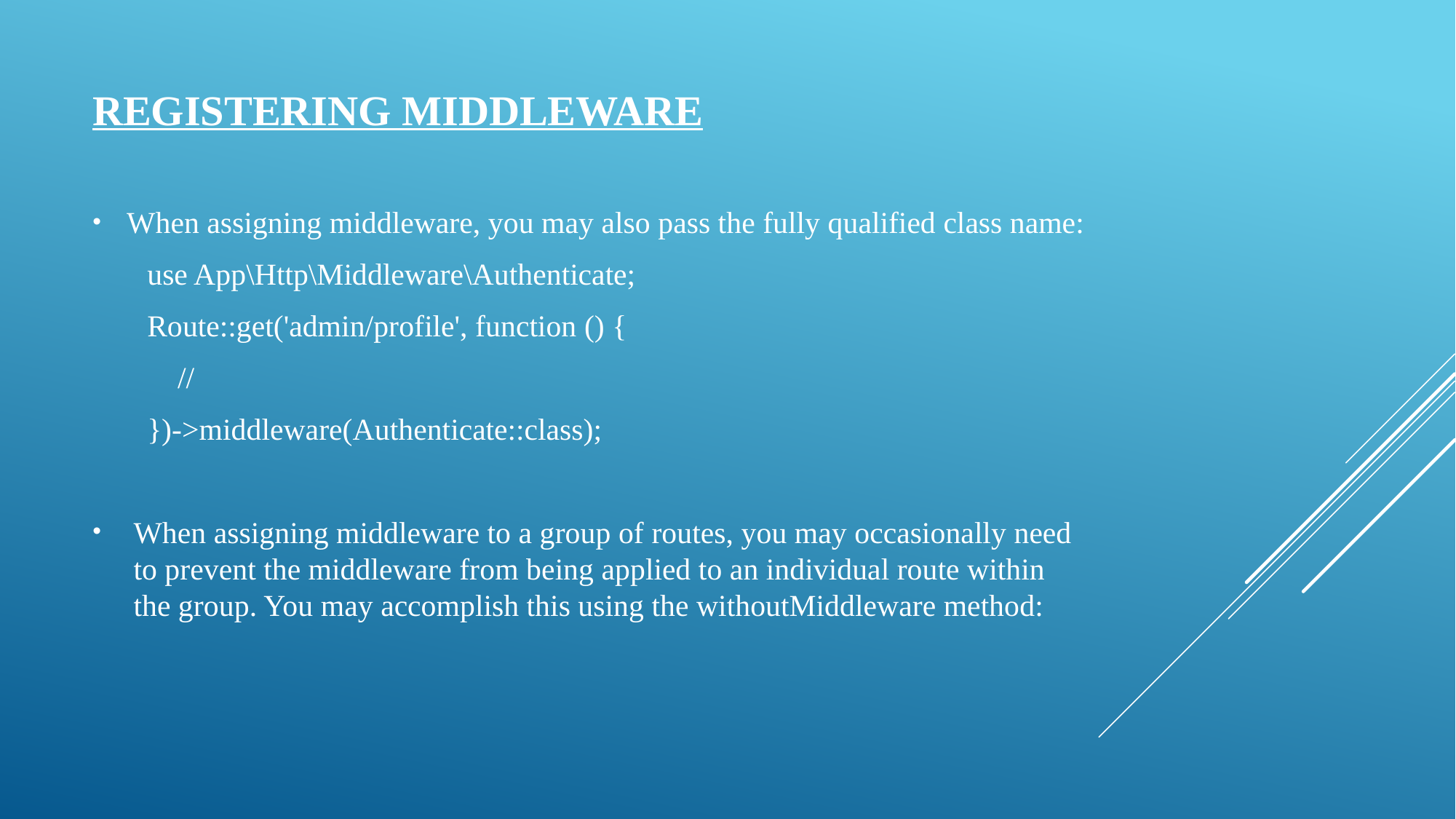

# Registering middleware
When assigning middleware, you may also pass the fully qualified class name:
use App\Http\Middleware\Authenticate;
Route::get('admin/profile', function () {
    //
})->middleware(Authenticate::class);

When assigning middleware to a group of routes, you may occasionally need to prevent the middleware from being applied to an individual route within the group. You may accomplish this using the withoutMiddleware method: